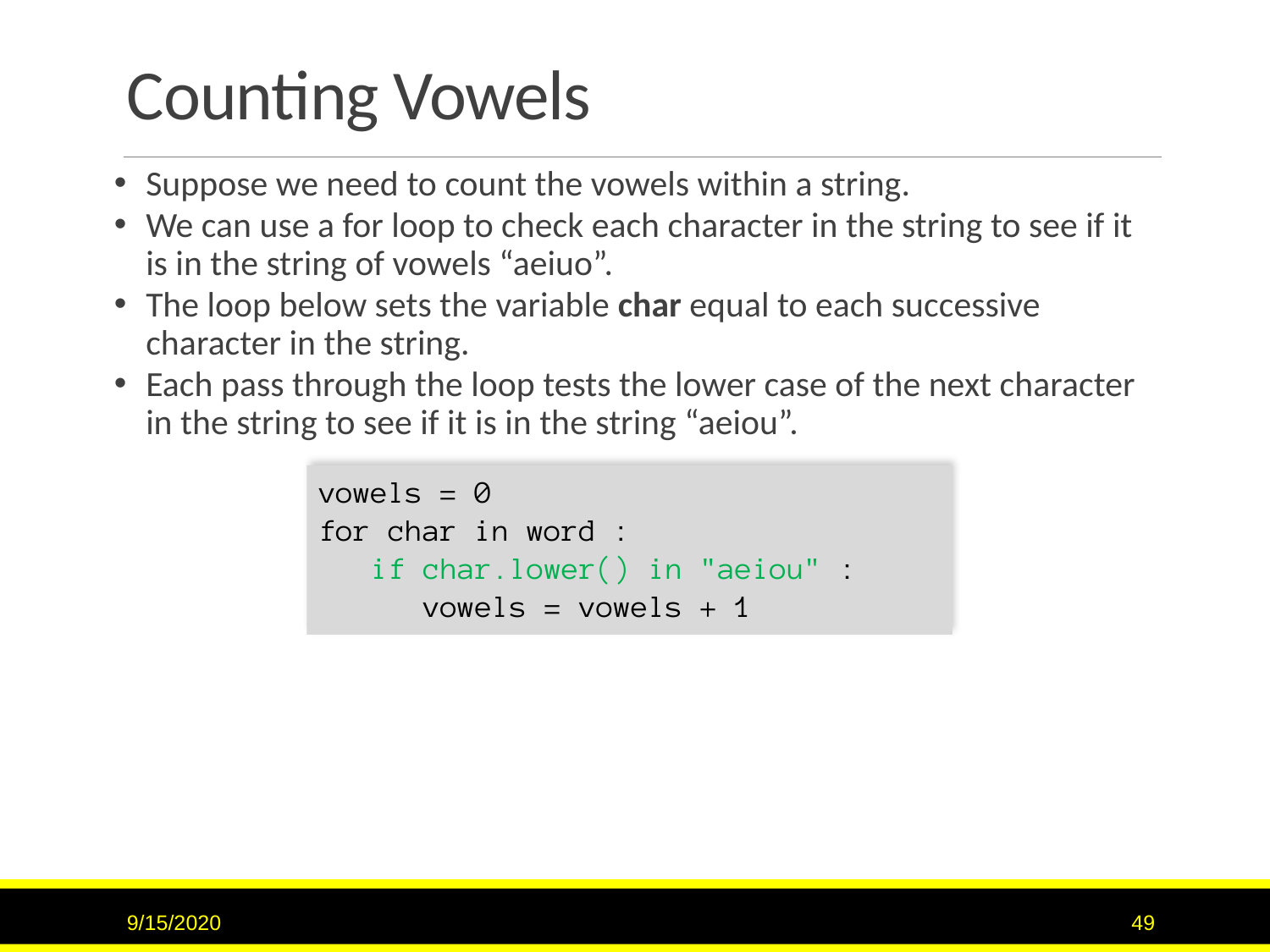

# Counting Vowels
Suppose we need to count the vowels within a string.
We can use a for loop to check each character in the string to see if it is in the string of vowels “aeiuo”.
The loop below sets the variable char equal to each successive character in the string.
Each pass through the loop tests the lower case of the next character in the string to see if it is in the string “aeiou”.

vowels = 0
for char in word :
   if char.lower() in "aeiou" :
      vowels = vowels + 1
9/15/2020
49